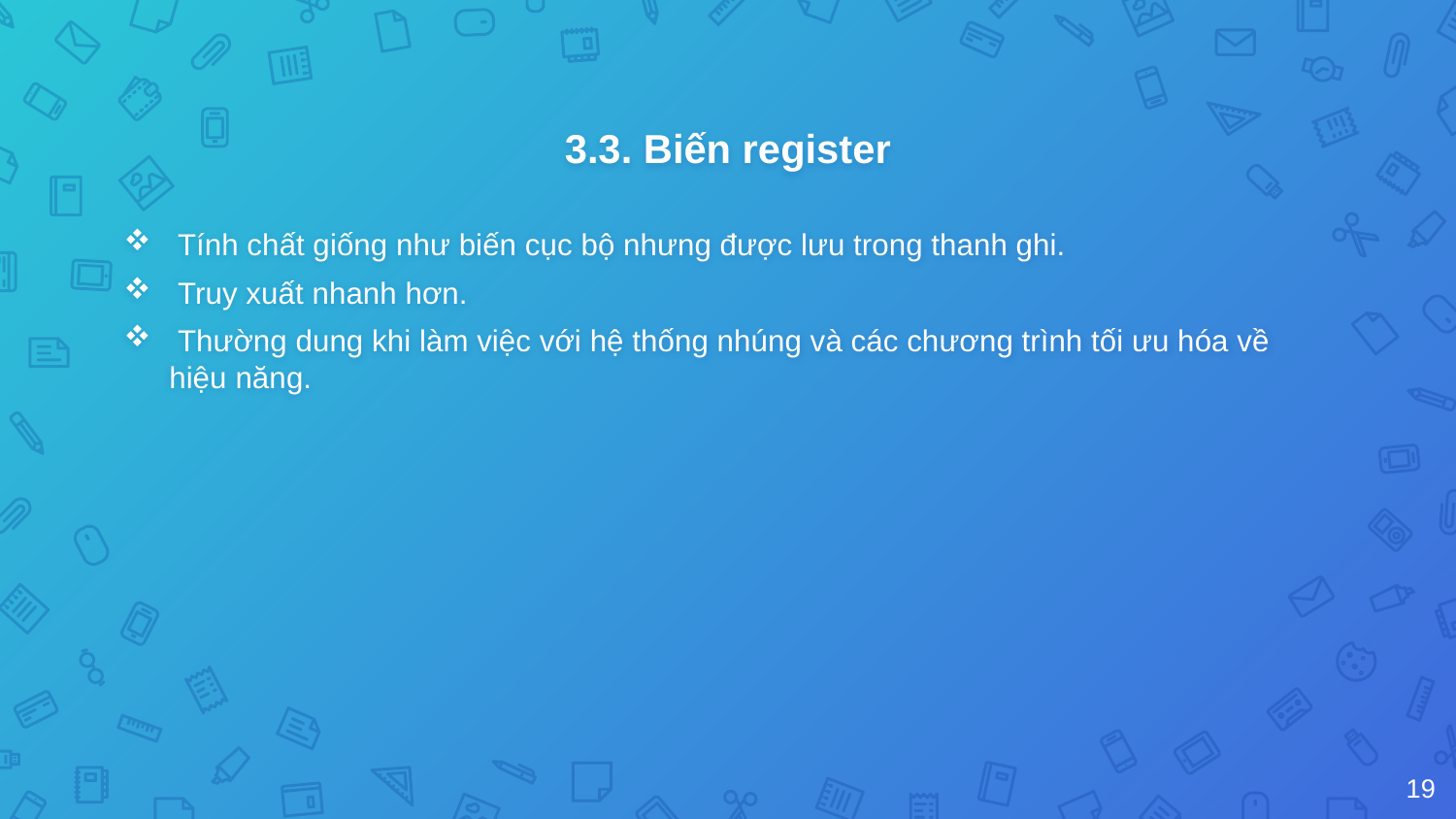

3.3. Biến register
 Tính chất giống như biến cục bộ nhưng được lưu trong thanh ghi.
 Truy xuất nhanh hơn.
 Thường dung khi làm việc với hệ thống nhúng và các chương trình tối ưu hóa về hiệu năng.
19